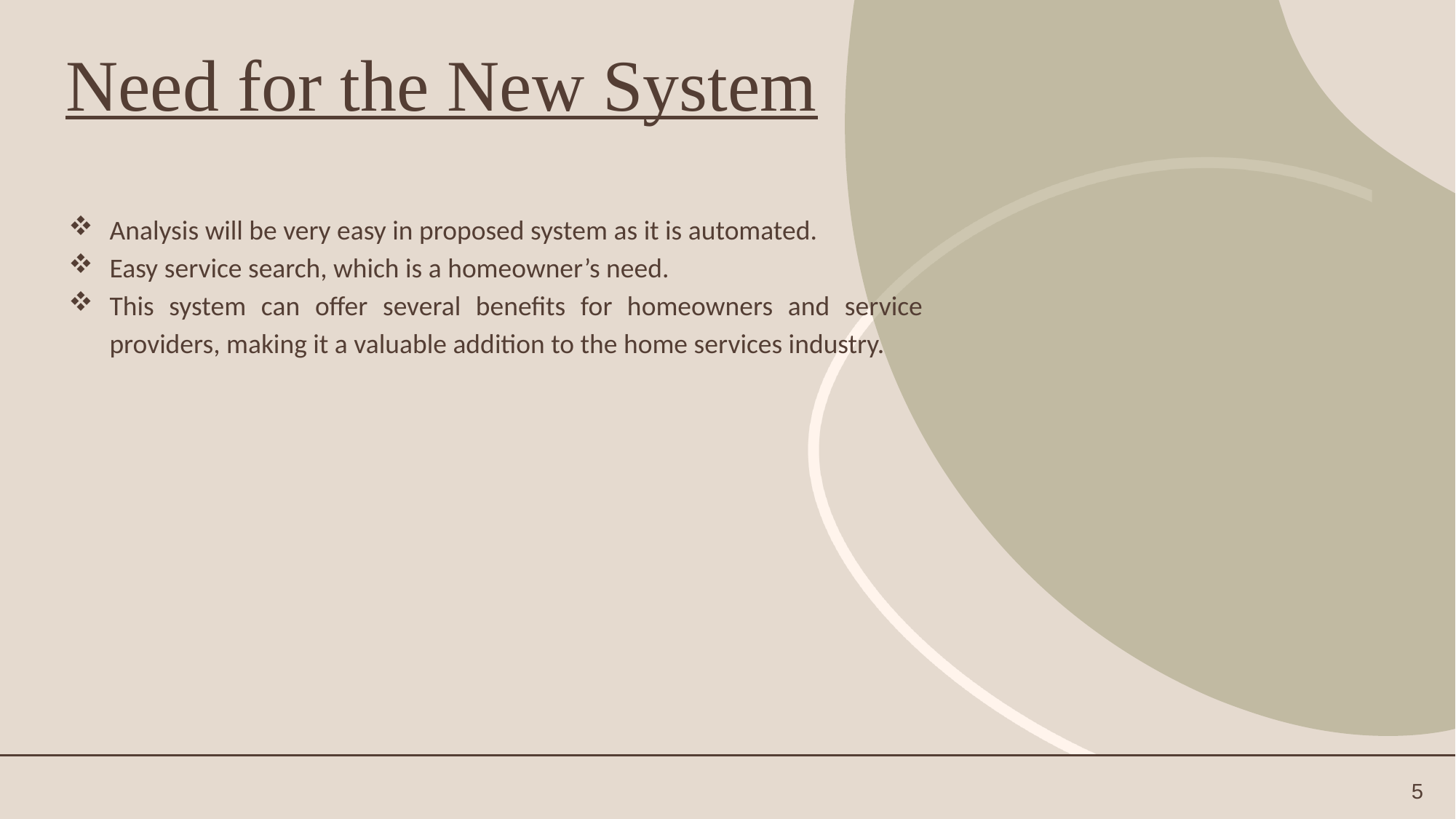

# Need for the New System
Analysis will be very easy in proposed system as it is automated.
Easy service search, which is a homeowner’s need.
This system can offer several benefits for homeowners and service providers, making it a valuable addition to the home services industry.
5